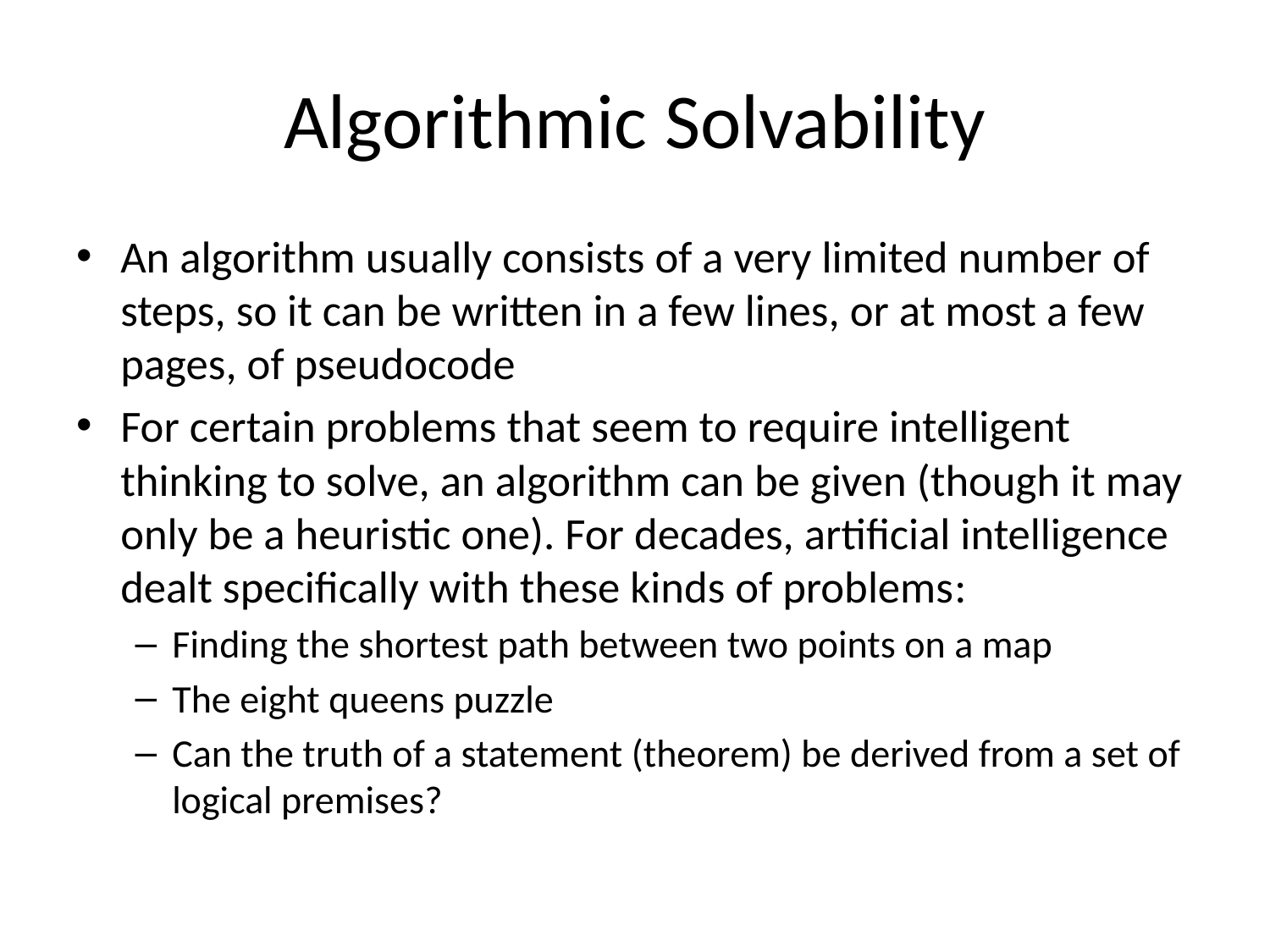

# Algorithmic Solvability
An algorithm usually consists of a very limited number of steps, so it can be written in a few lines, or at most a few pages, of pseudocode
For certain problems that seem to require intelligent thinking to solve, an algorithm can be given (though it may only be a heuristic one). For decades, artificial intelligence dealt specifically with these kinds of problems:
Finding the shortest path between two points on a map
The eight queens puzzle
Can the truth of a statement (theorem) be derived from a set of logical premises?